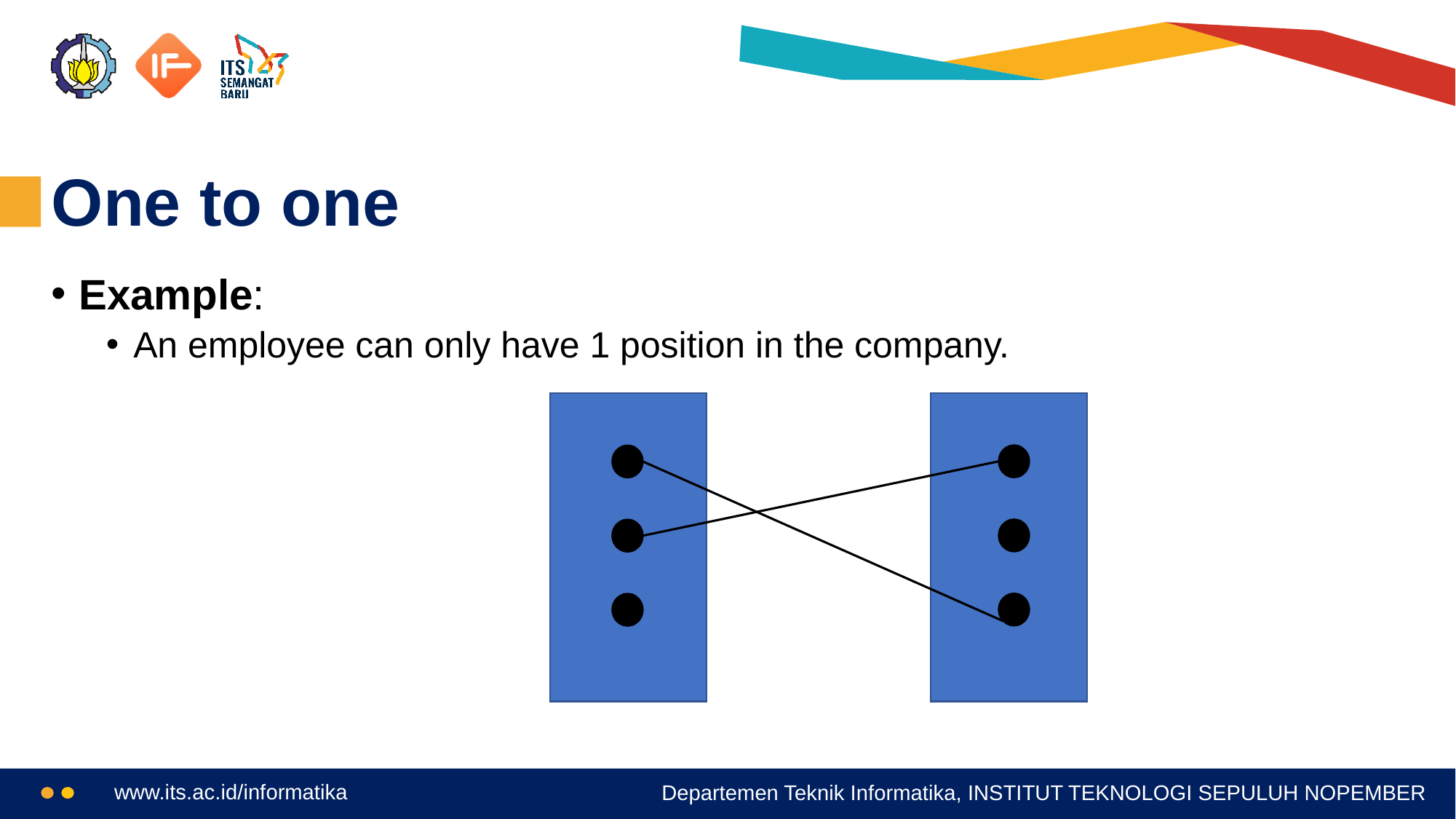

# One to one
Example:
An employee can only have 1 position in the company.